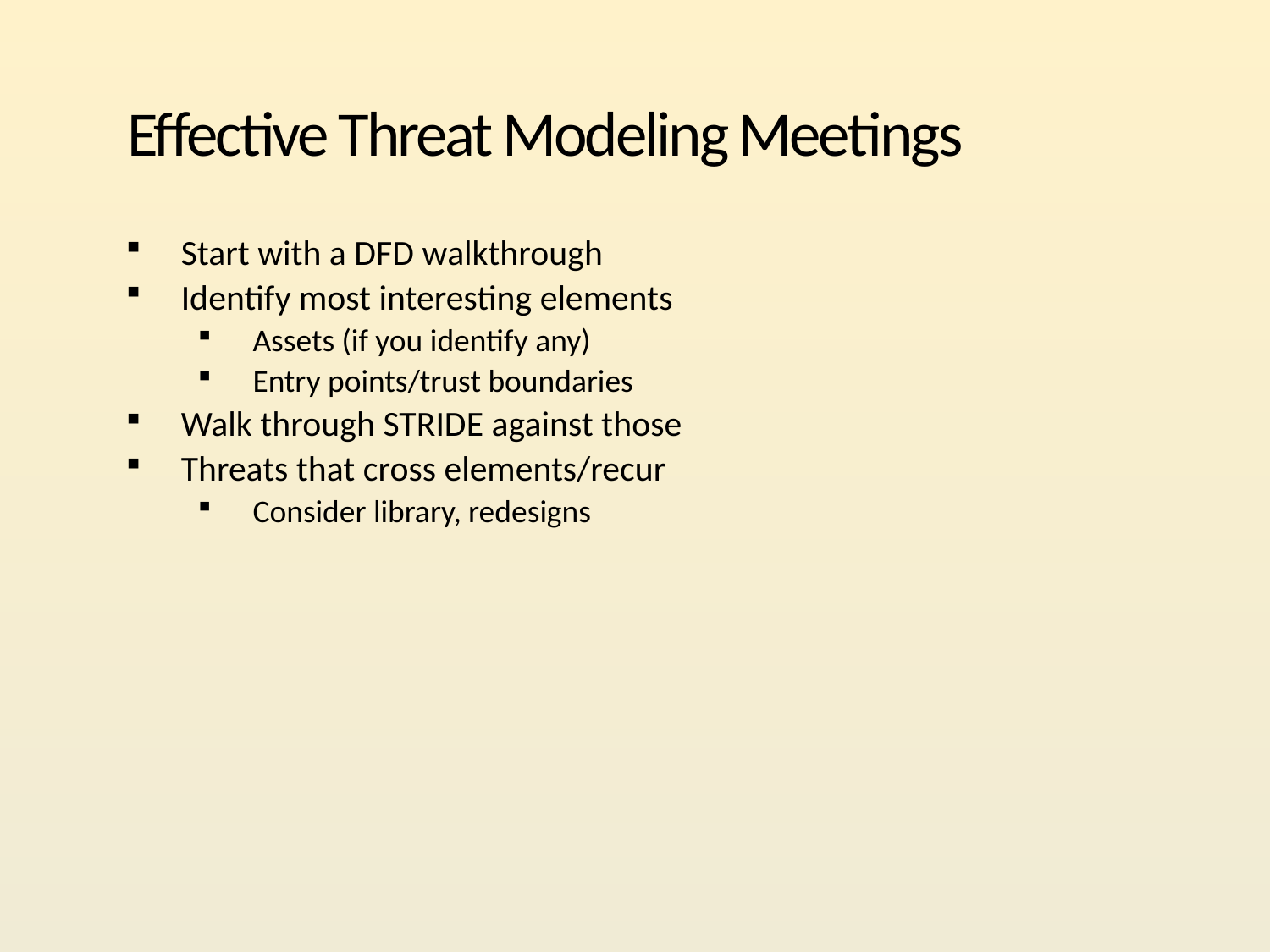

# Effective Threat Modeling Meetings
Start with a DFD walkthrough
Identify most interesting elements
Assets (if you identify any)
Entry points/trust boundaries
Walk through STRIDE against those
Threats that cross elements/recur
Consider library, redesigns